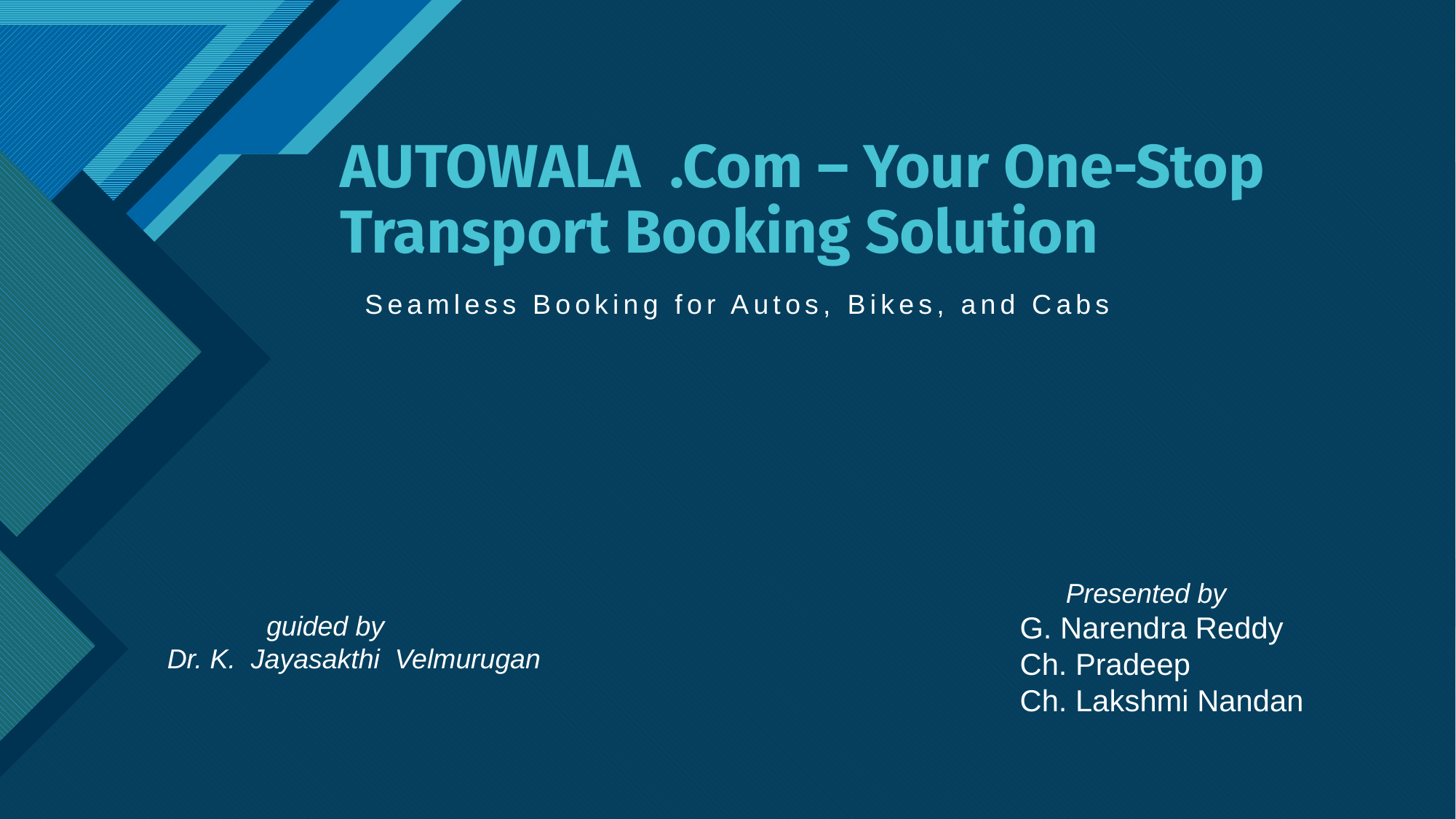

# AUTOWALA  .Com – Your One-Stop Transport Booking Solution
  Seamless Booking for Autos, Bikes, and Cabs
      Presented by
G. Narendra Reddy
Ch. Pradeep
Ch. Lakshmi Nandan
             guided by
Dr. K.  Jayasakthi  Velmurugan